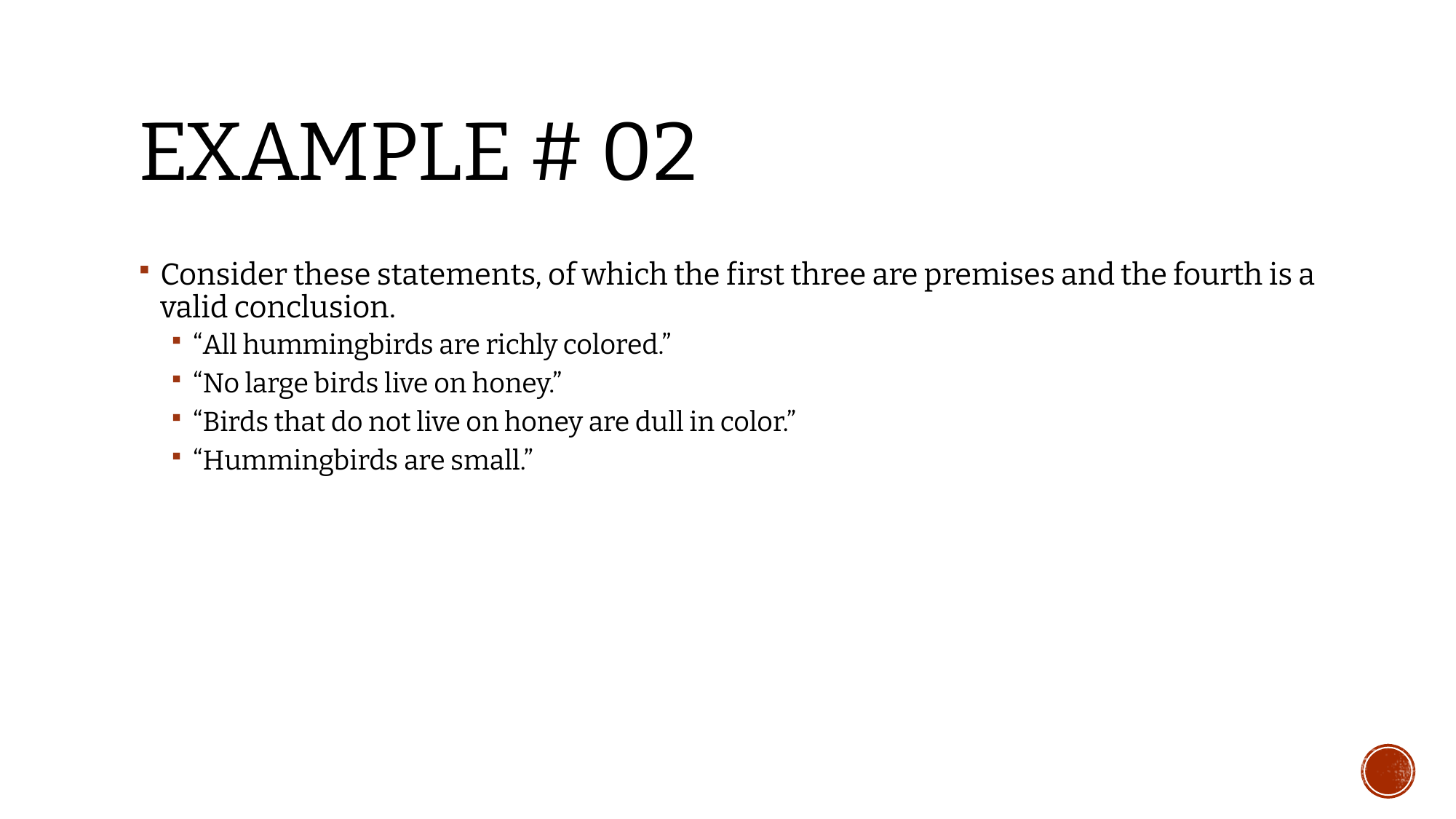

# EXAMPLE # 02
Consider these statements, of which the first three are premises and the fourth is a valid conclusion.
“All hummingbirds are richly colored.”
“No large birds live on honey.”
“Birds that do not live on honey are dull in color.”
“Hummingbirds are small.”